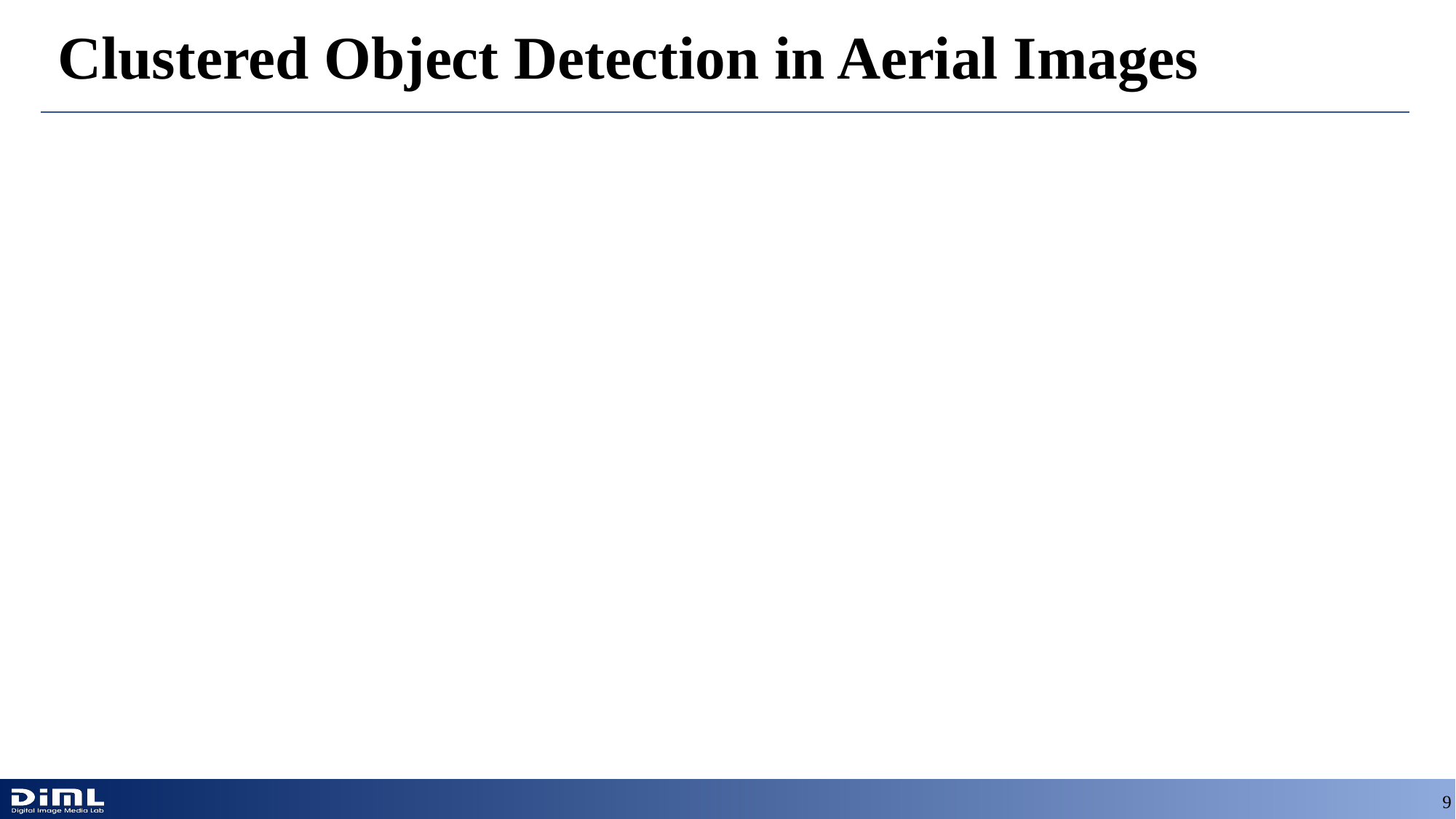

# Clustered Object Detection in Aerial Images
9